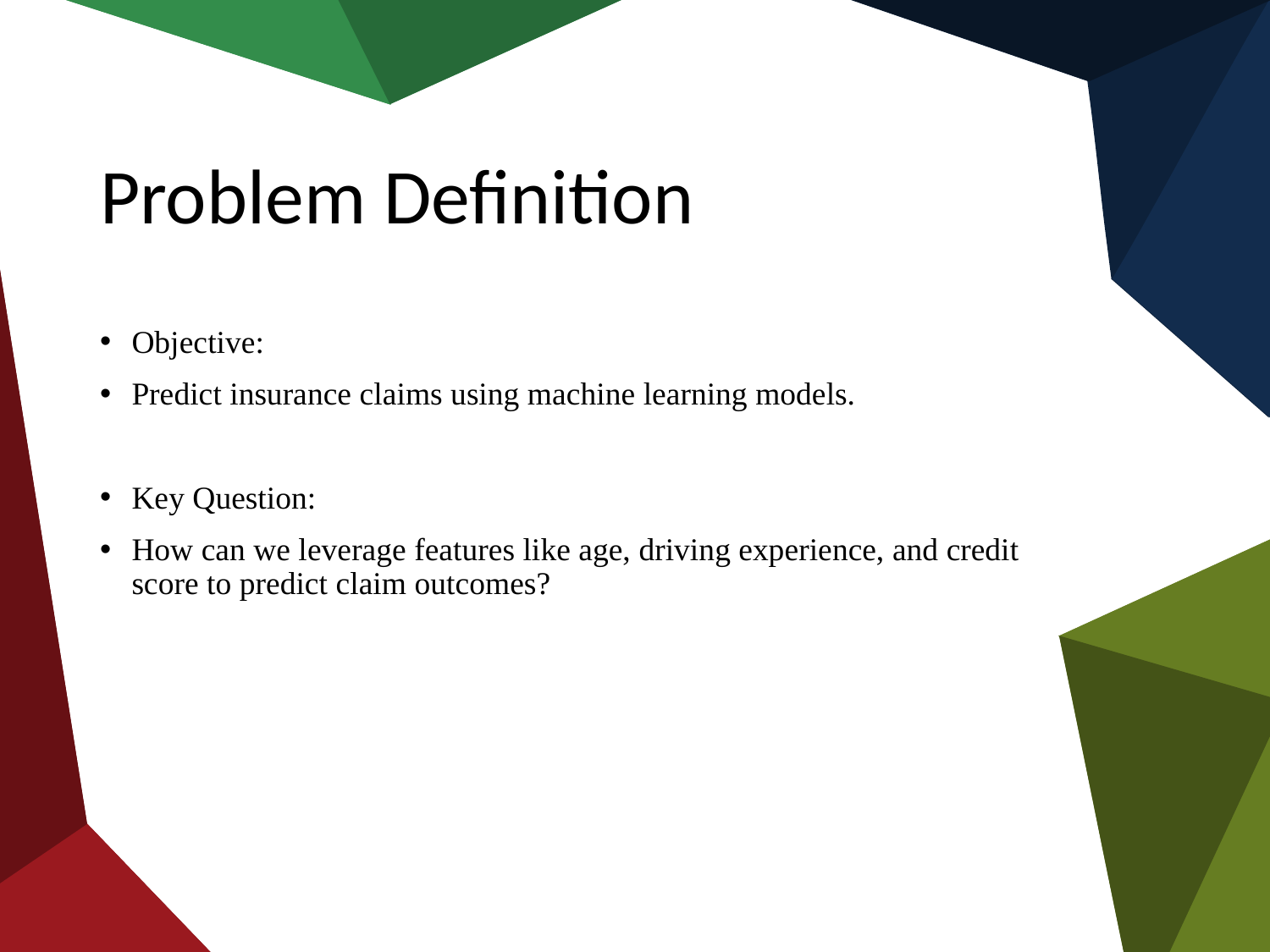

# Problem Definition
Objective:
Predict insurance claims using machine learning models.

Key Question:
How can we leverage features like age, driving experience, and credit score to predict claim outcomes?